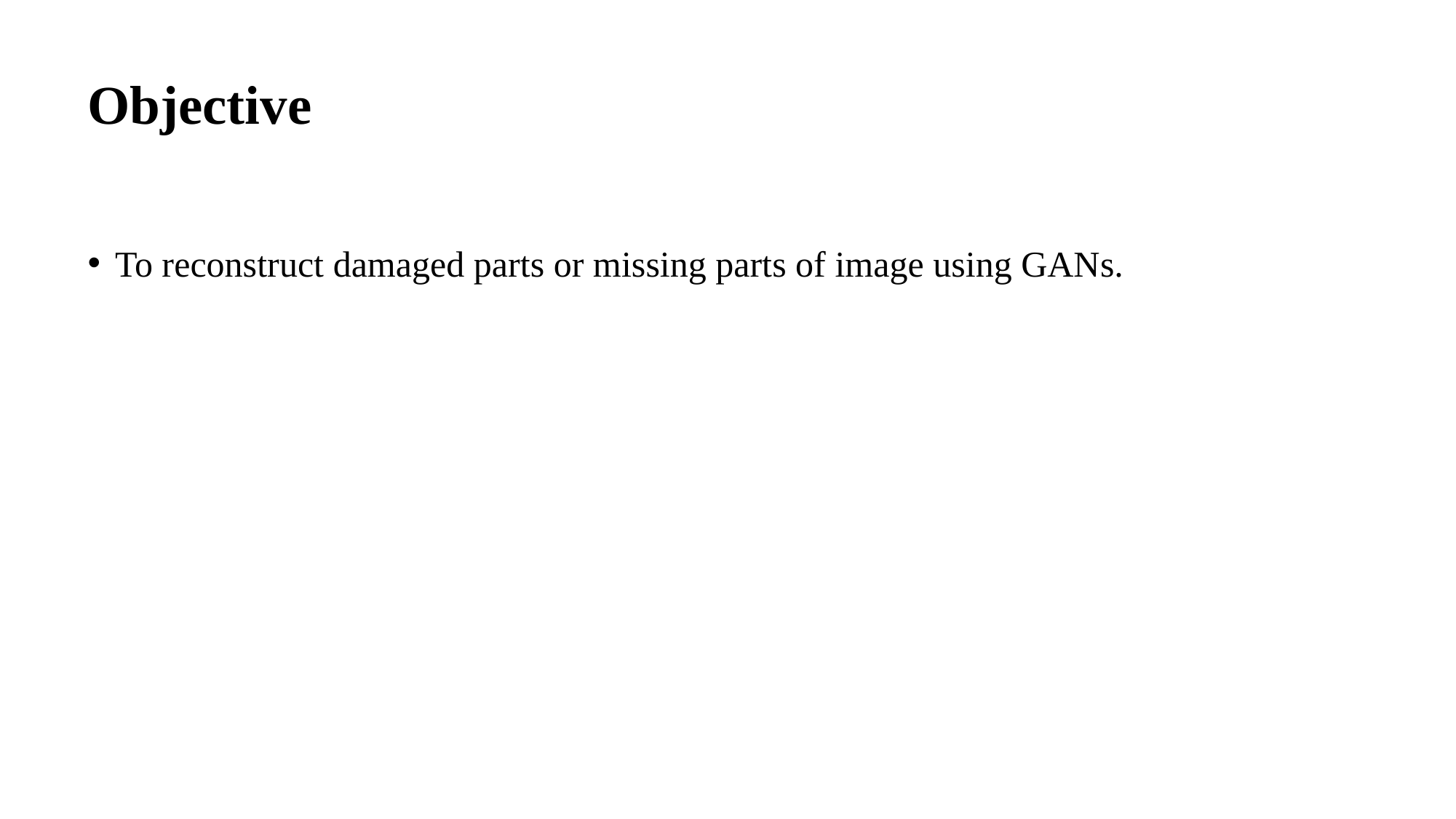

# Objective
To reconstruct damaged parts or missing parts of image using GANs.